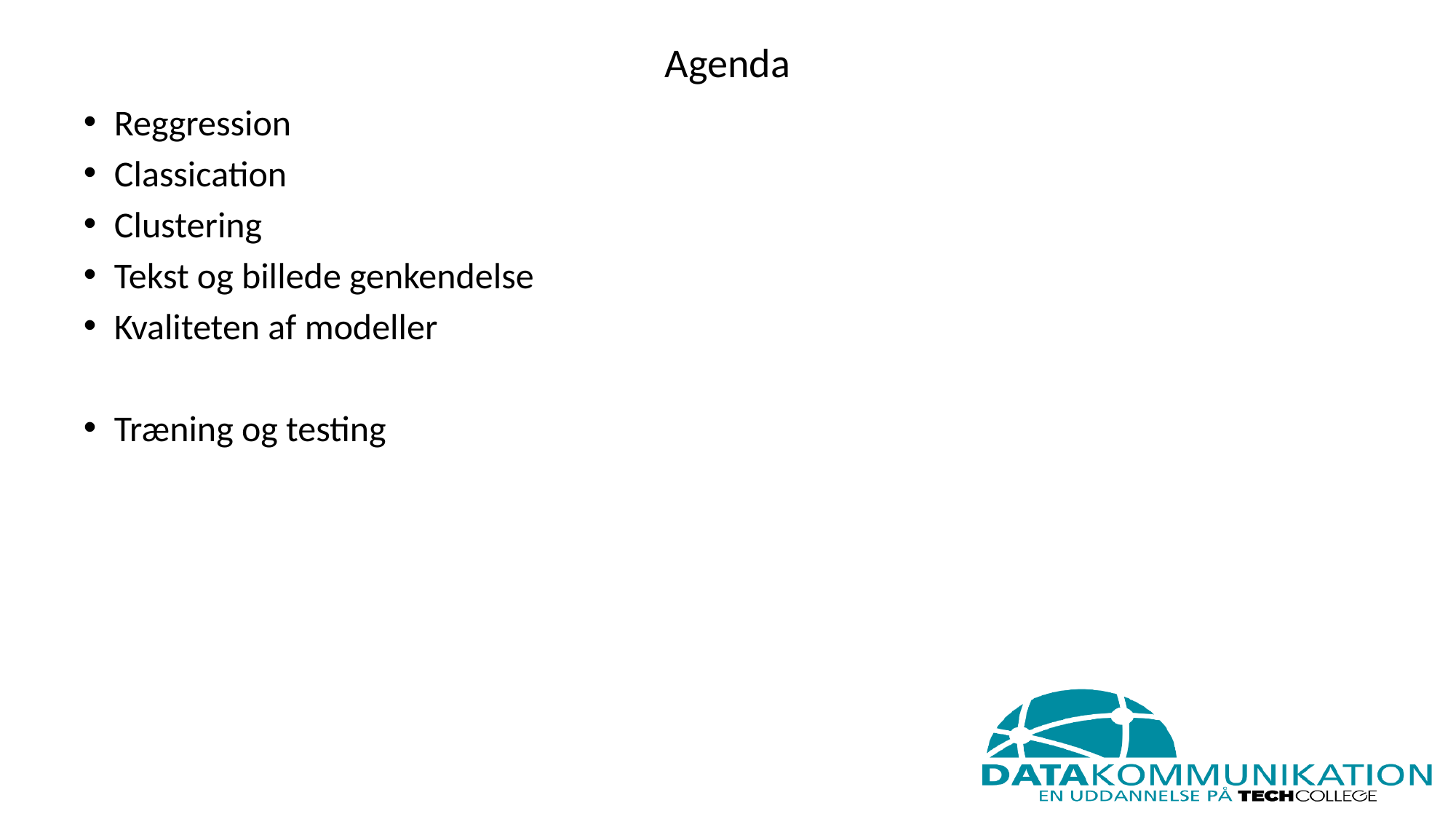

# Agenda
Reggression
Classication
Clustering
Tekst og billede genkendelse
Kvaliteten af modeller

Træning og testing